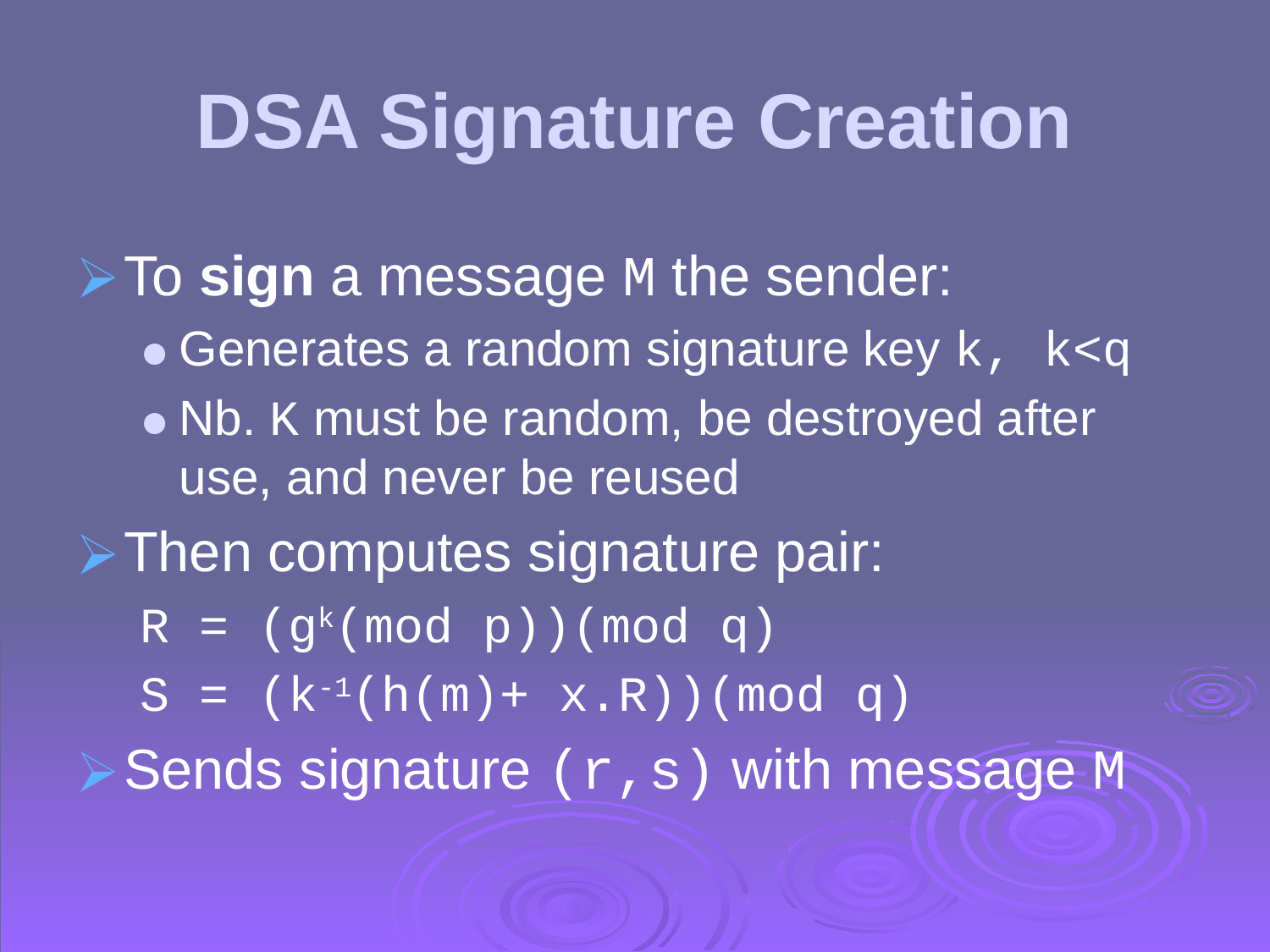

# DSA Signature Creation
To sign a message M the sender:
Generates a random signature key k, k<q
Nb. K must be random, be destroyed after use, and never be reused
Then computes signature pair:
R = (gk(mod p))(mod q)
S = (k-1(h(m)+ x.R))(mod q)
Sends signature (r,s) with message M